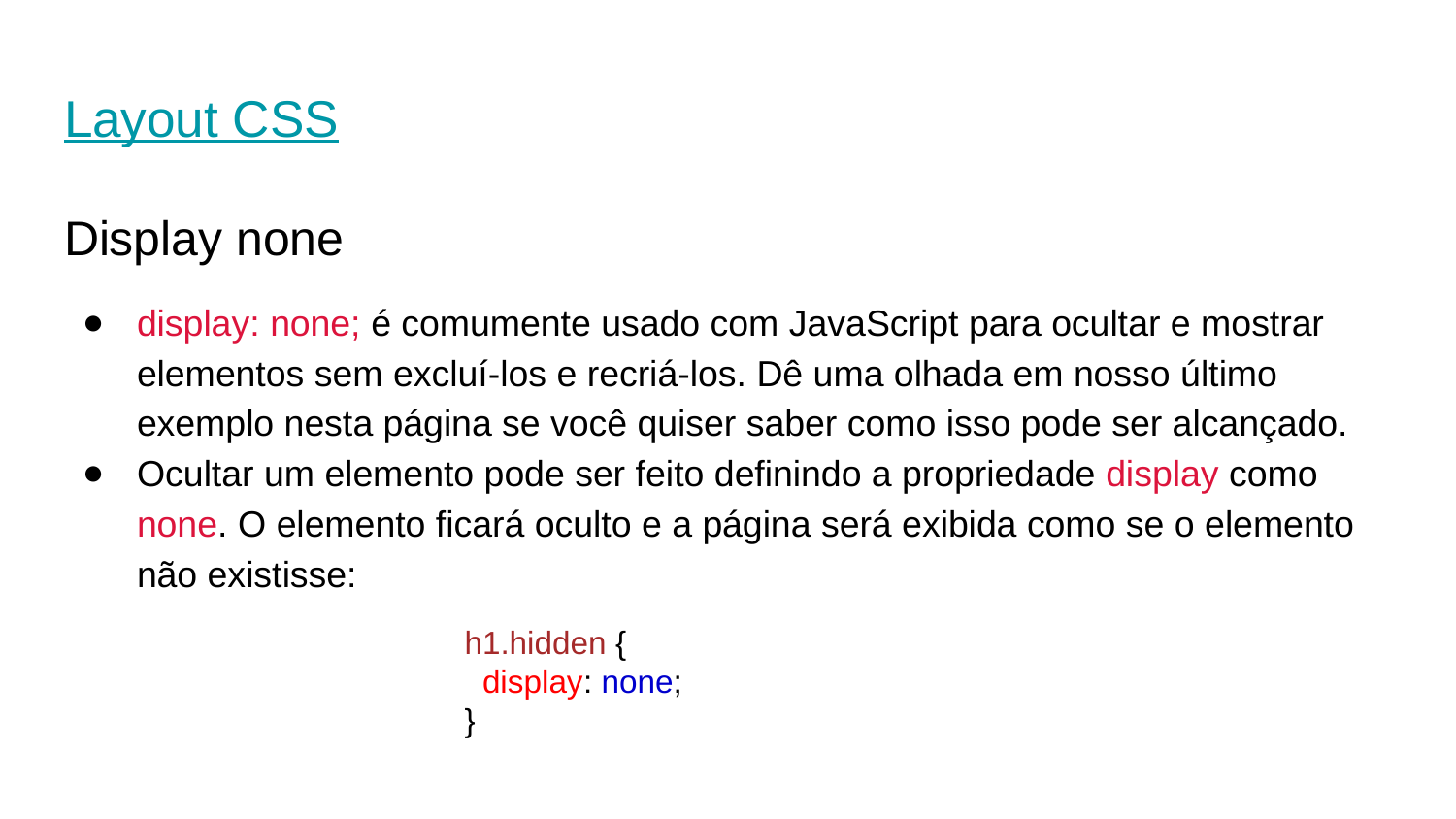

# Layout CSS
Display none
display: none; é comumente usado com JavaScript para ocultar e mostrar elementos sem excluí-los e recriá-los. Dê uma olhada em nosso último exemplo nesta página se você quiser saber como isso pode ser alcançado.
Ocultar um elemento pode ser feito definindo a propriedade display como none. O elemento ficará oculto e a página será exibida como se o elemento não existisse:

h1.hidden {
  display: none;
}